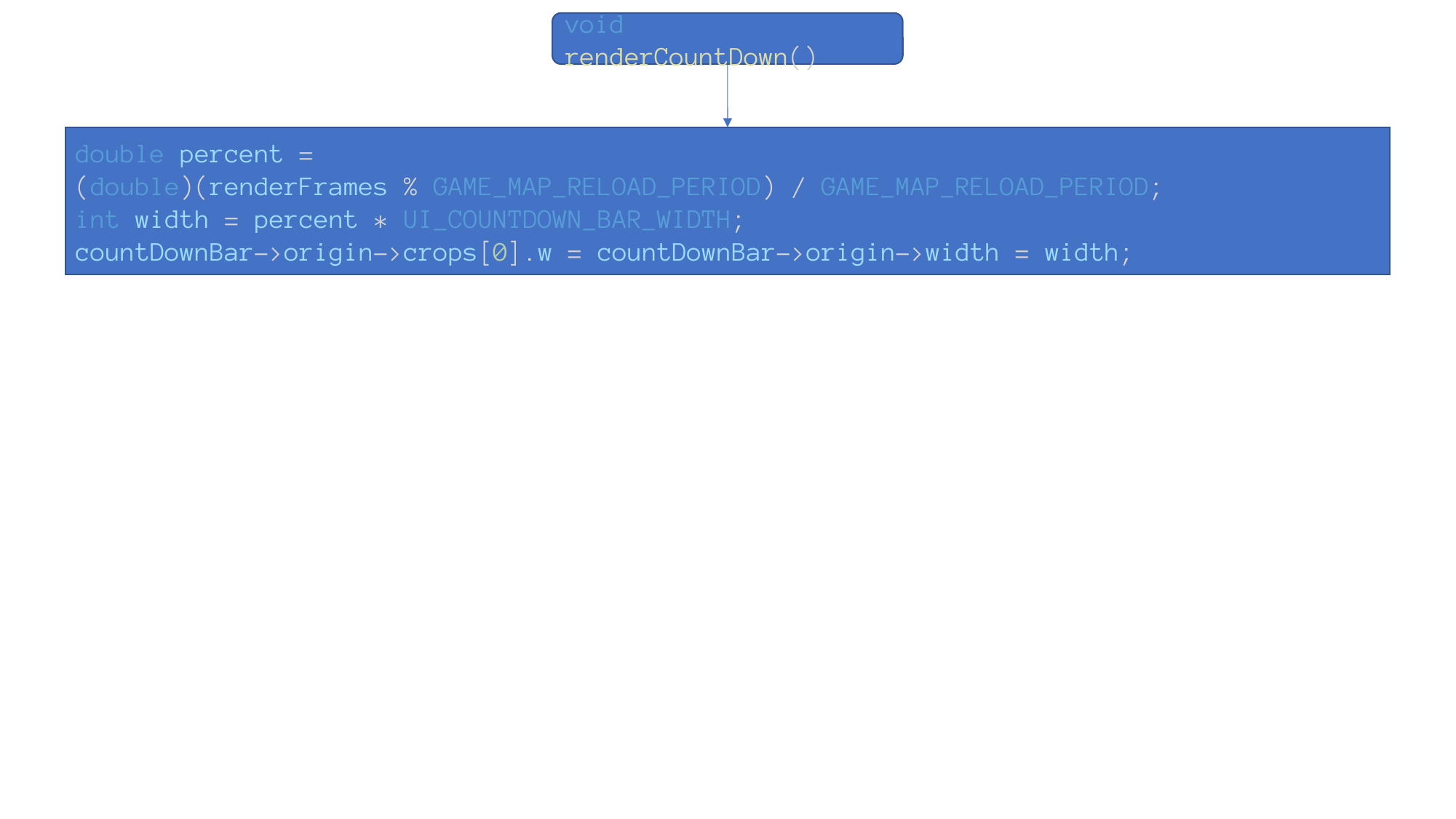

void renderCountDown()
double percent =
(double)(renderFrames % GAME_MAP_RELOAD_PERIOD) / GAME_MAP_RELOAD_PERIOD;
int width = percent * UI_COUNTDOWN_BAR_WIDTH;
countDownBar->origin->crops[0].w = countDownBar->origin->width = width;